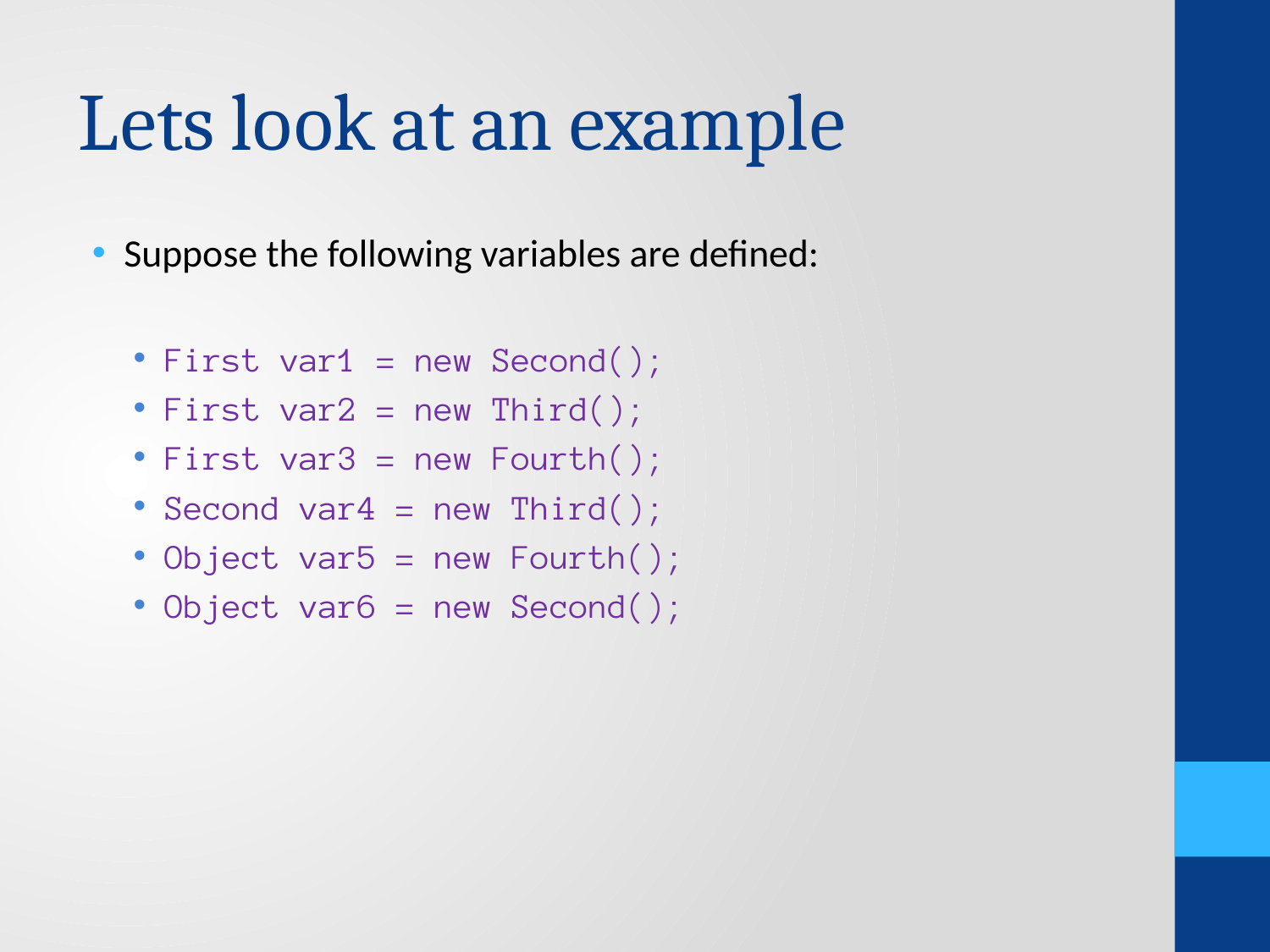

# Lets look at an example
Suppose the following variables are defined:

First var1 = new Second();
First var2 = new Third();
First var3 = new Fourth();
Second var4 = new Third();
Object var5 = new Fourth();
Object var6 = new Second();